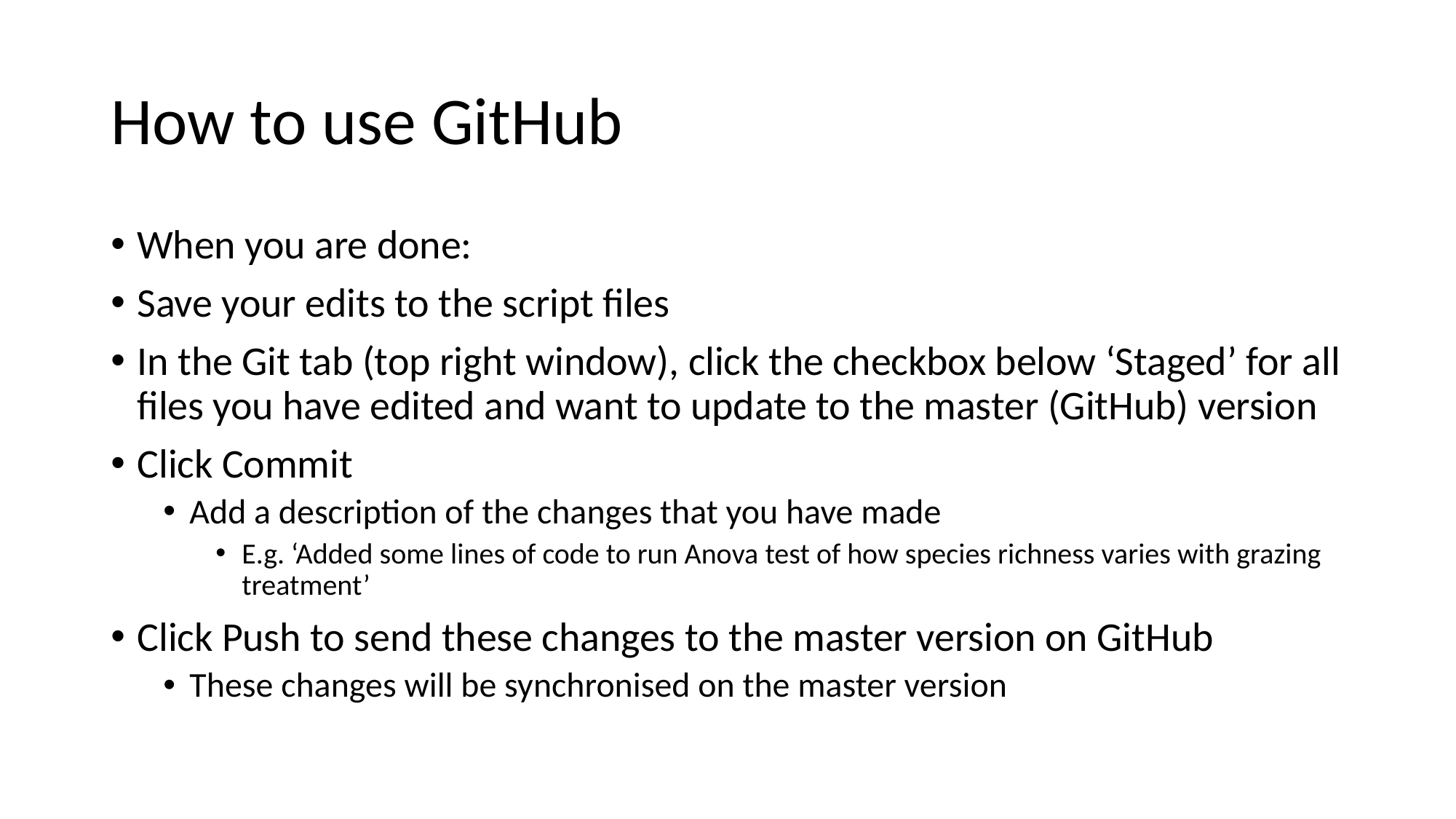

# How to use GitHub
When you are done:
Save your edits to the script files
In the Git tab (top right window), click the checkbox below ‘Staged’ for all files you have edited and want to update to the master (GitHub) version
Click Commit
Add a description of the changes that you have made
E.g. ‘Added some lines of code to run Anova test of how species richness varies with grazing treatment’
Click Push to send these changes to the master version on GitHub
These changes will be synchronised on the master version